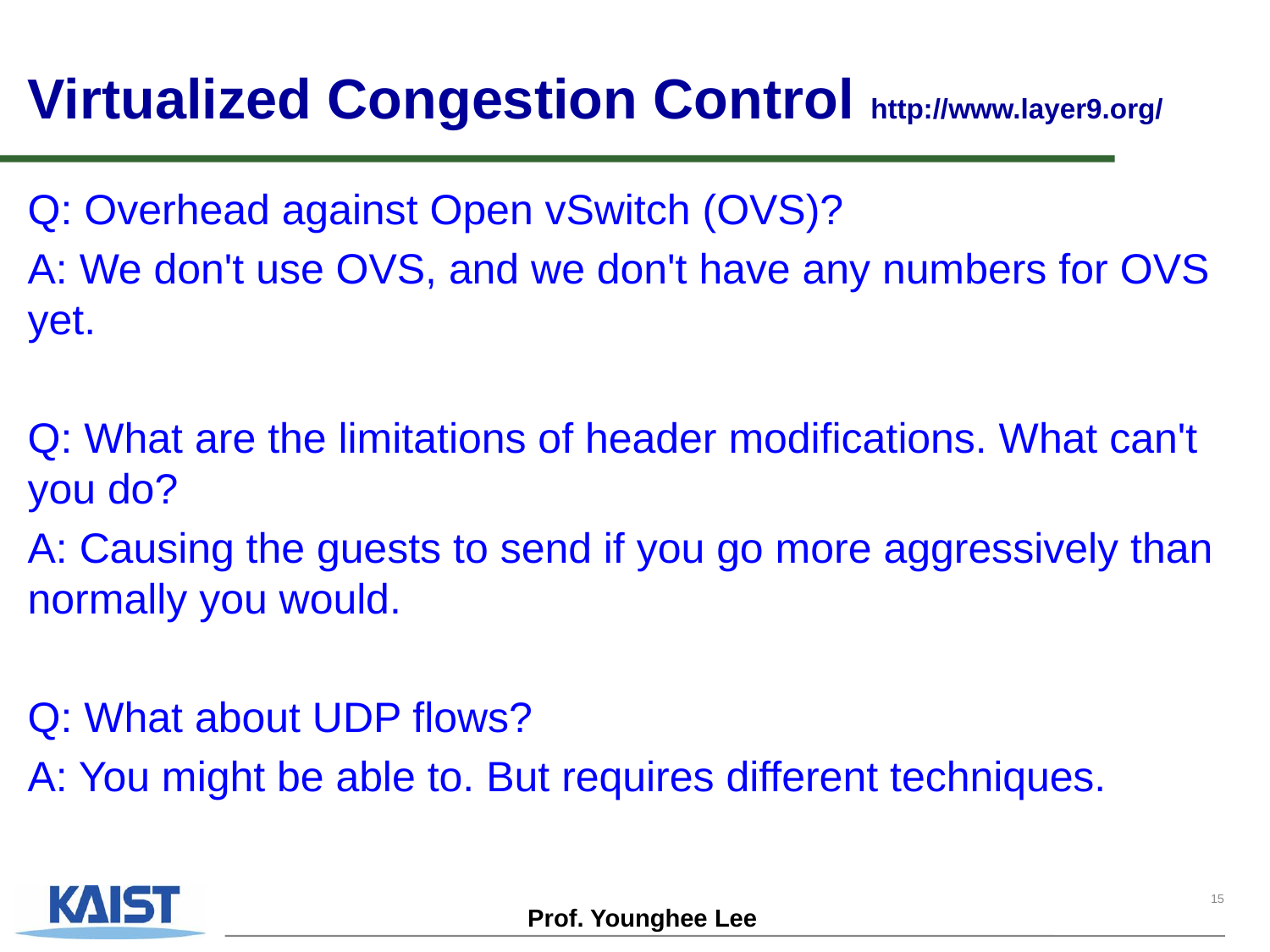

Virtualized Congestion Control http://www.layer9.org/
Q: Overhead against Open vSwitch (OVS)?
A: We don't use OVS, and we don't have any numbers for OVS yet.

Q: What are the limitations of header modifications. What can't you do?
A: Causing the guests to send if you go more aggressively than normally you would.

Q: What about UDP flows?
A: You might be able to. But requires different techniques.

15